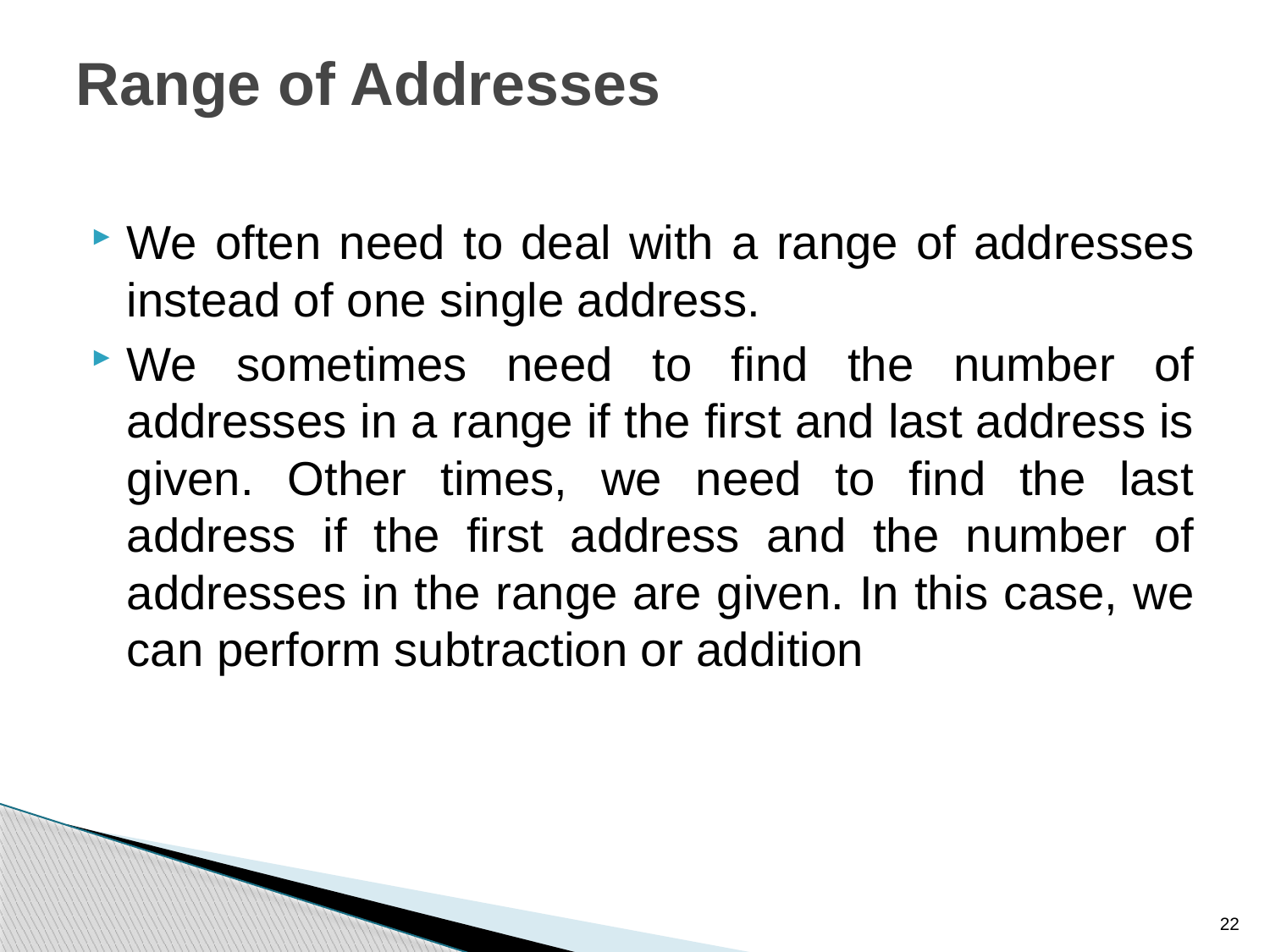

# Range of Addresses
We often need to deal with a range of addresses instead of one single address.
We sometimes need to find the number of addresses in a range if the first and last address is given. Other times, we need to find the last address if the first address and the number of addresses in the range are given. In this case, we can perform subtraction or addition
22